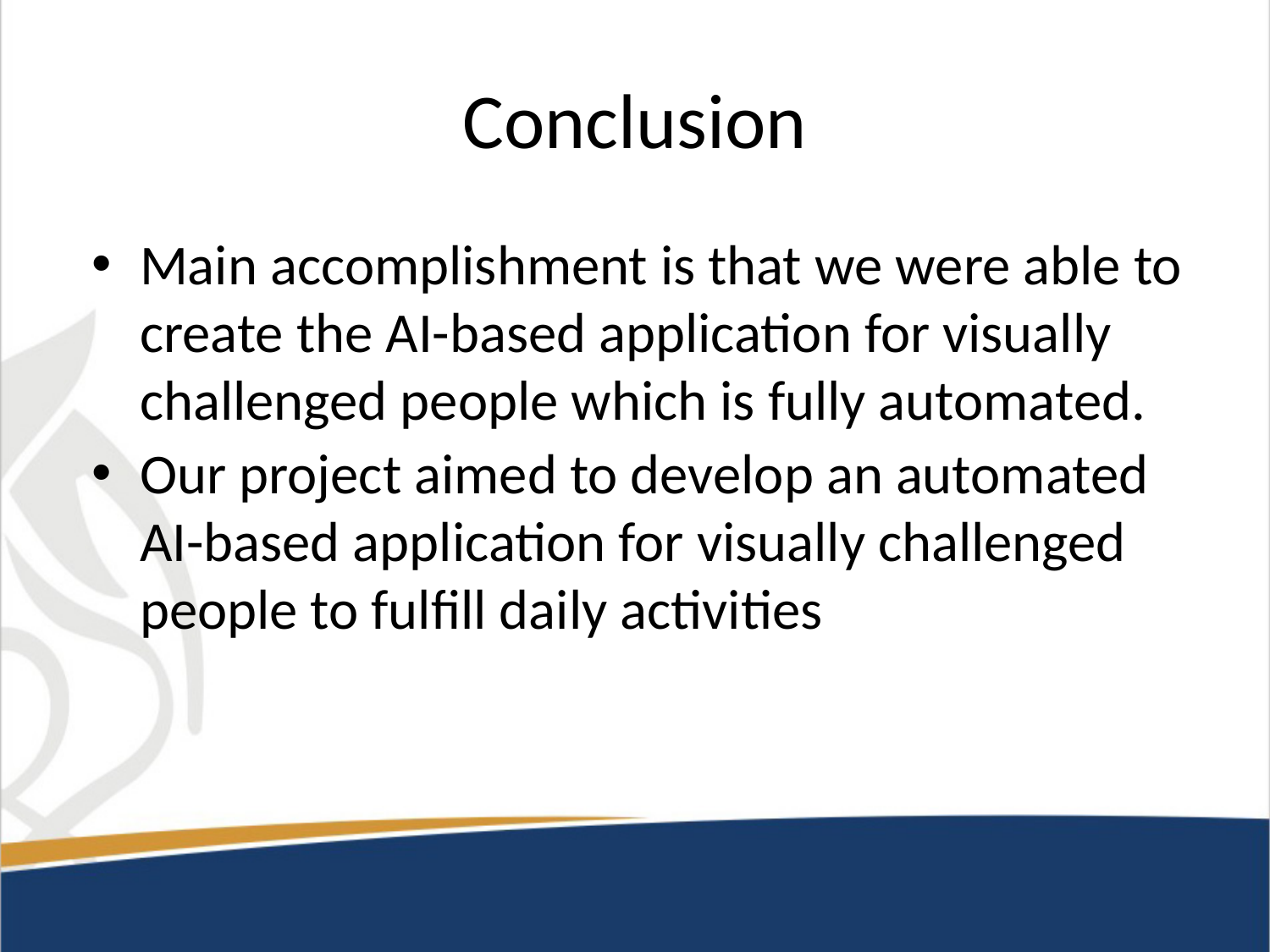

# Conclusion
Main accomplishment is that we were able to create the AI-based application for visually challenged people which is fully automated.
Our project aimed to develop an automated AI-based application for visually challenged people to fulfill daily activities